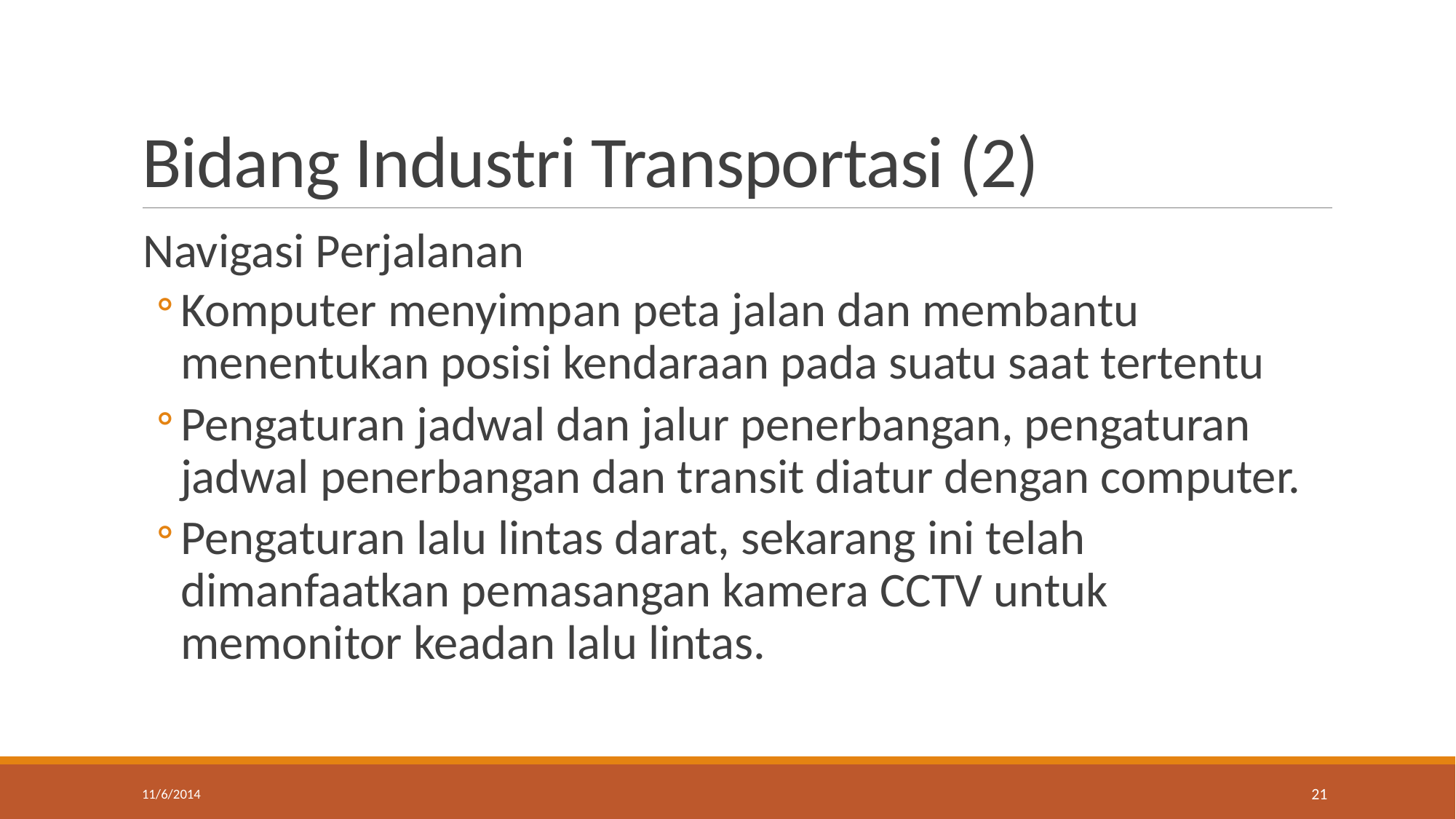

# Bidang Industri Transportasi (2)
Navigasi Perjalanan
Komputer menyimpan peta jalan dan membantu menentukan posisi kendaraan pada suatu saat tertentu
Pengaturan jadwal dan jalur penerbangan, pengaturan jadwal penerbangan dan transit diatur dengan computer.
Pengaturan lalu lintas darat, sekarang ini telah dimanfaatkan pemasangan kamera CCTV untuk memonitor keadan lalu lintas.
11/6/2014
21